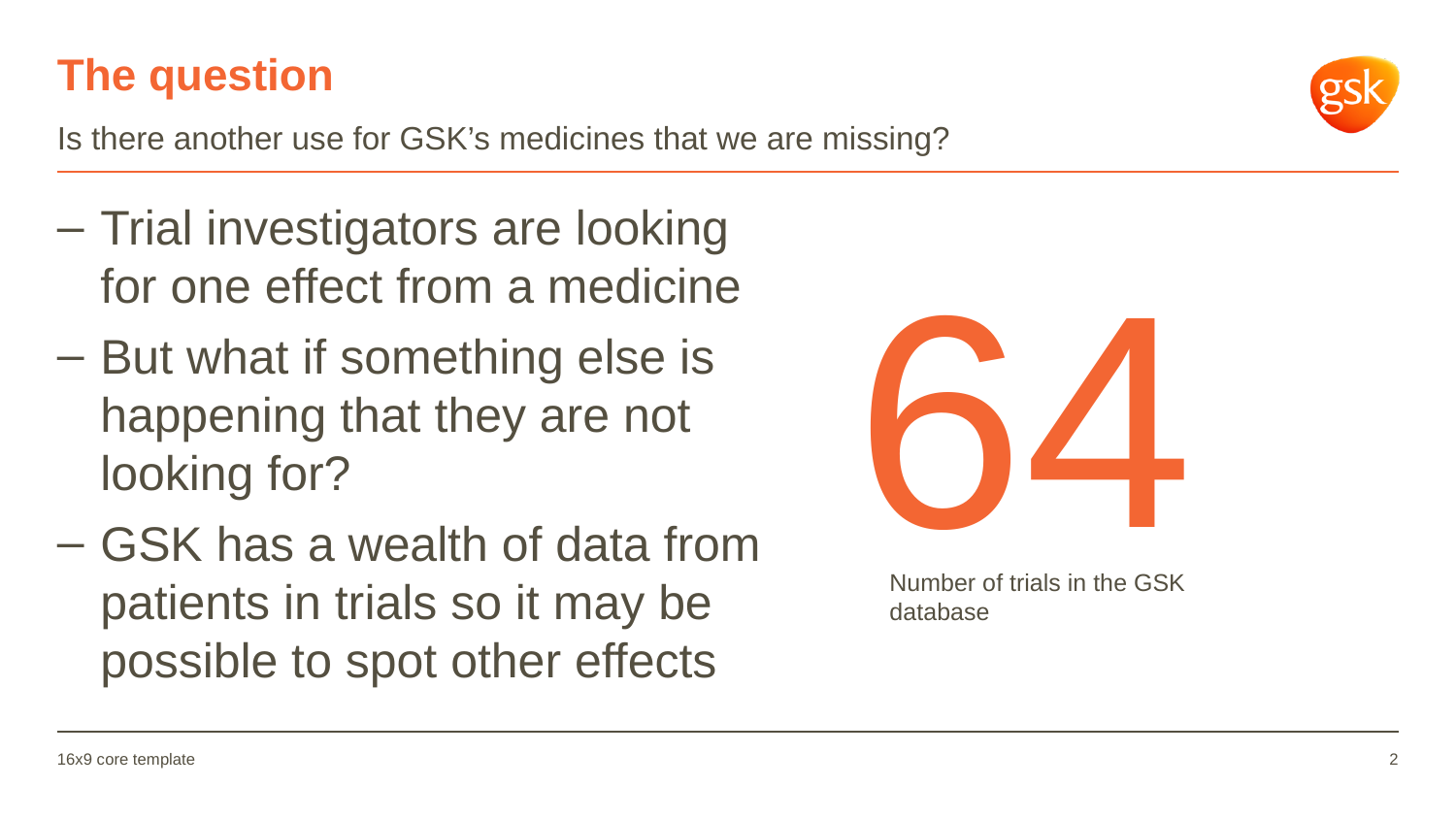

# The question
Is there another use for GSK’s medicines that we are missing?
Trial investigators are looking for one effect from a medicine
But what if something else is happening that they are not looking for?
GSK has a wealth of data from patients in trials so it may be possible to spot other effects
64
Number of trials in the GSK database
16x9 core template
2